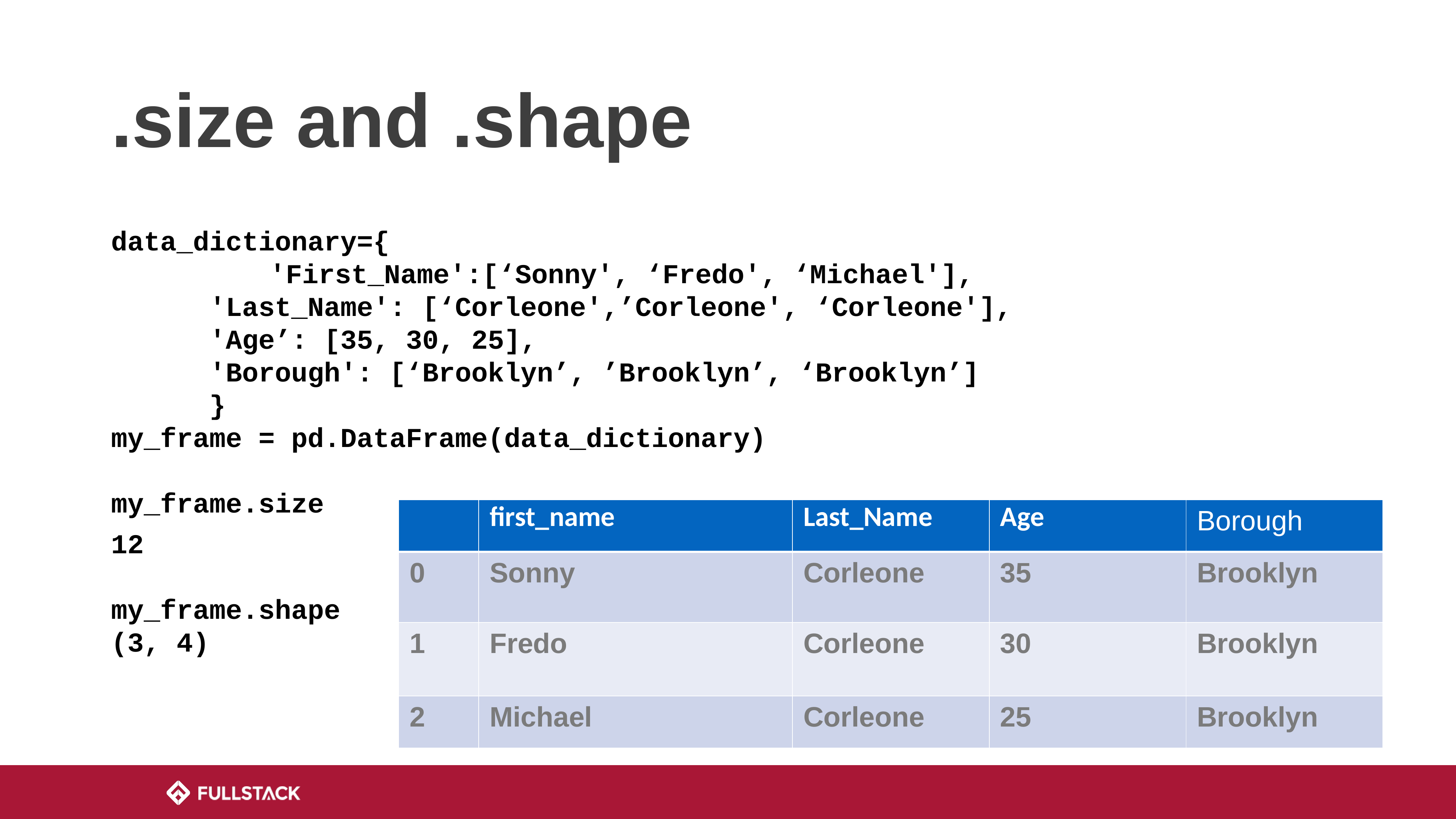

# .size and .shape
data_dictionary={
		   'First_Name':[‘Sonny', ‘Fredo', ‘Michael'],
      'Last_Name': [‘Corleone',’Corleone', ‘Corleone'],
      'Age’: [35, 30, 25],
      'Borough': [‘Brooklyn’, ’Brooklyn’, ‘Brooklyn’]
      }
my_frame = pd.DataFrame(data_dictionary)

my_frame.size
12

my_frame.shape
(3, 4)

|  | first\_name | Last\_Name | Age | Borough |
| --- | --- | --- | --- | --- |
| 0 | Sonny | Corleone | 35 | Brooklyn |
| 1 | Fredo | Corleone | 30 | Brooklyn |
| 2 | Michael | Corleone | 25 | Brooklyn |